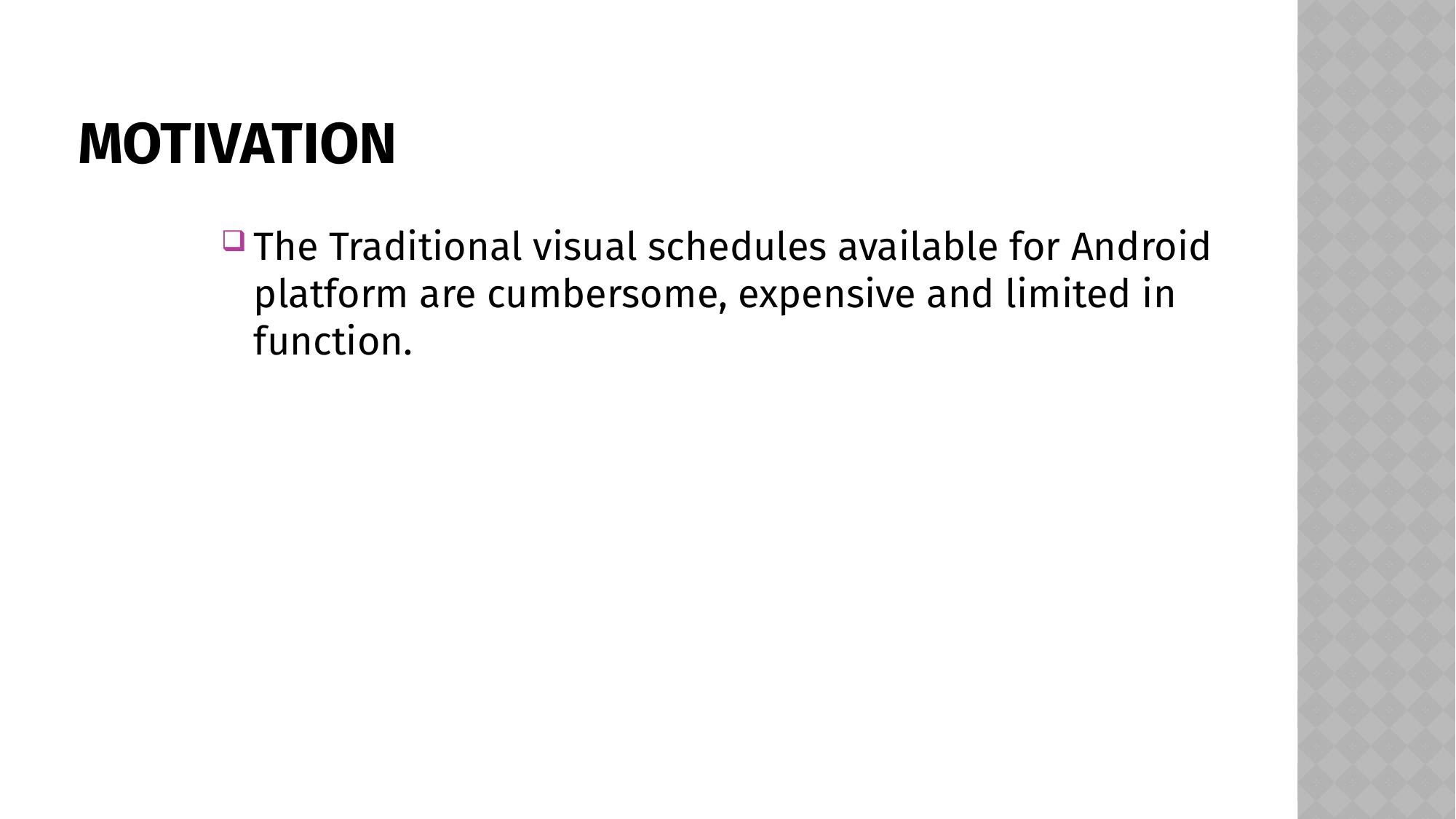

# Motivation
The Traditional visual schedules available for Android platform are cumbersome, expensive and limited in function.